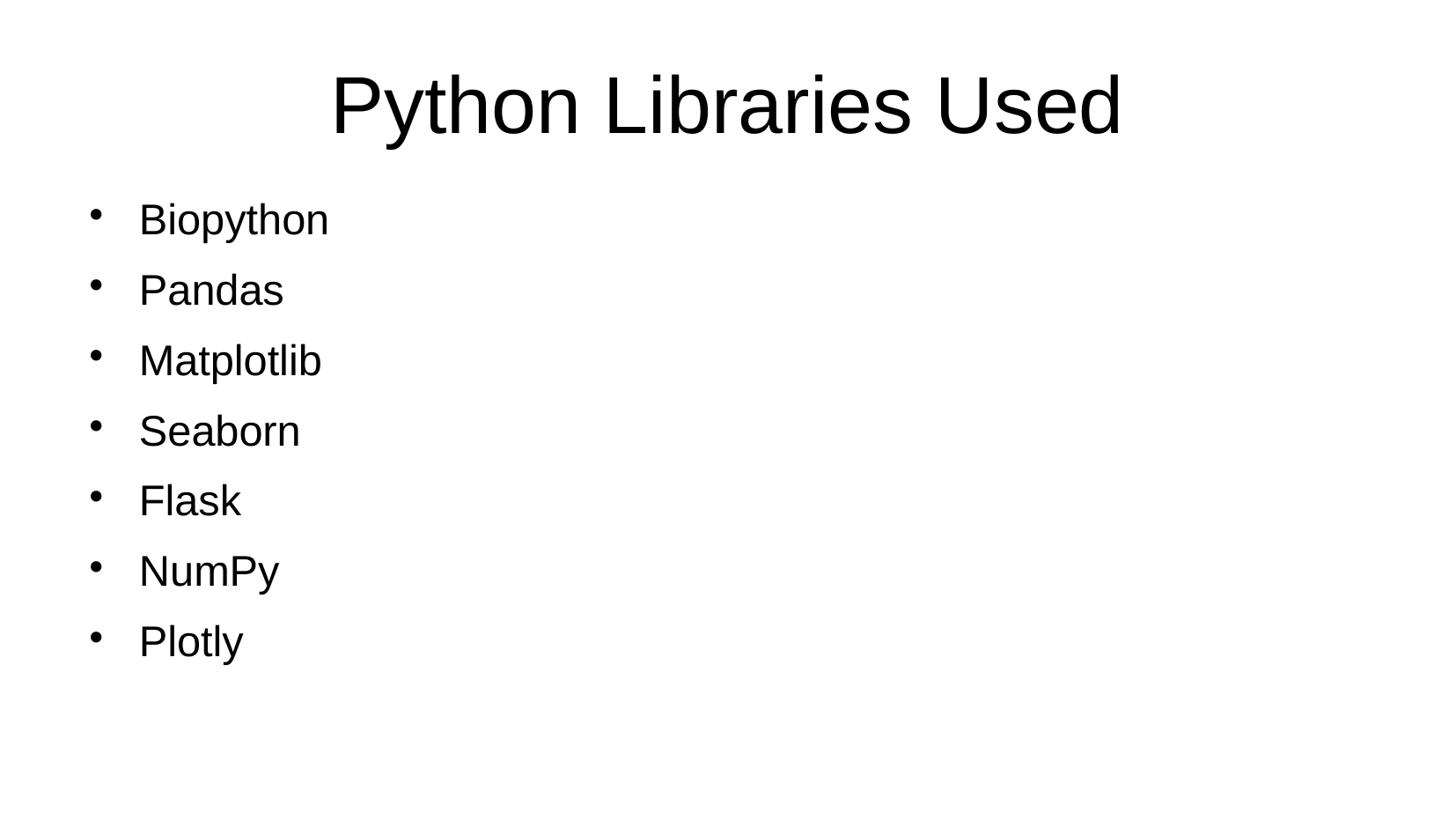

# Python Libraries Used
Biopython
Pandas
Matplotlib
Seaborn
Flask
NumPy
Plotly